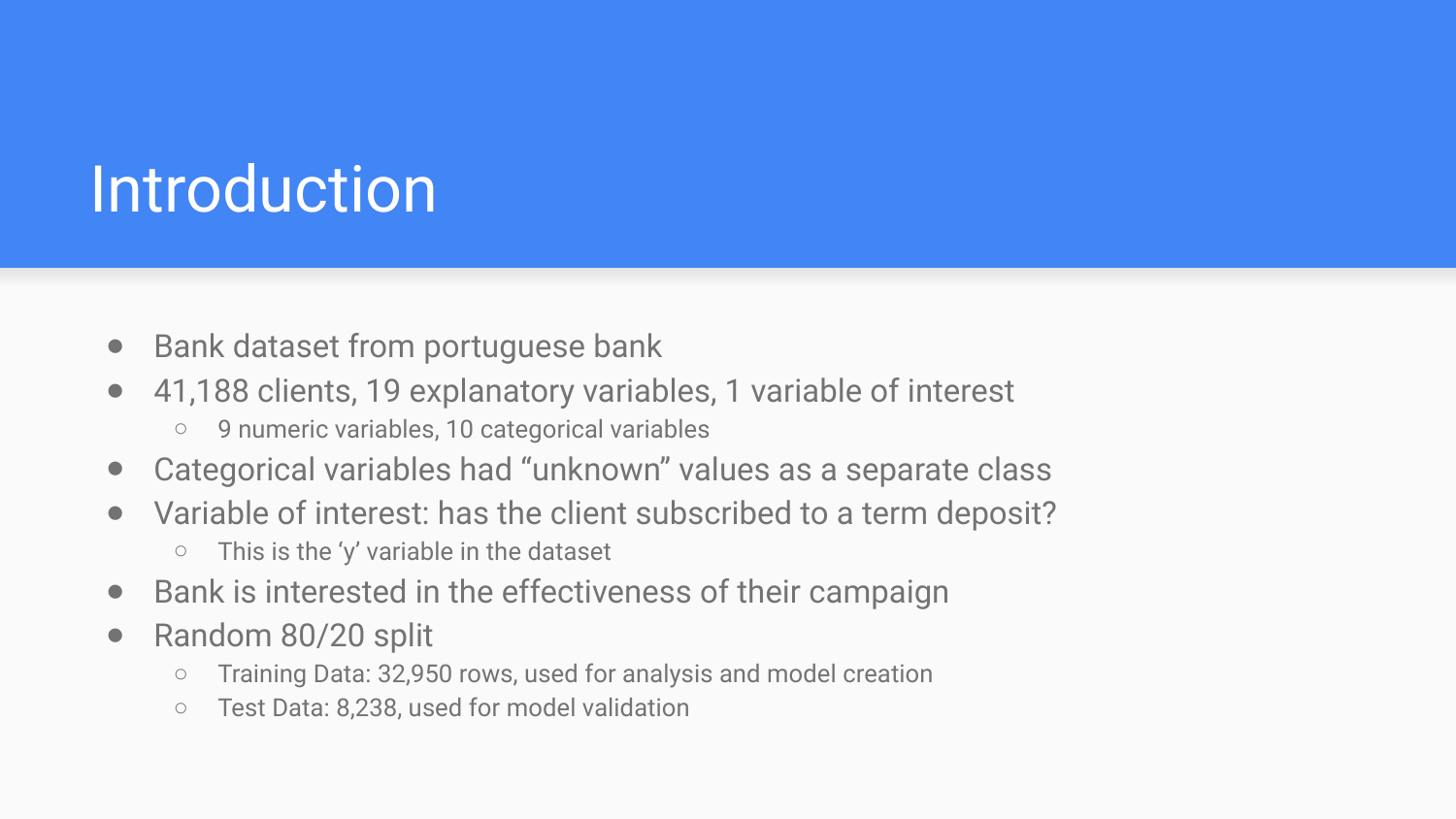

# Introduction
Bank dataset from portuguese bank
41,188 clients, 19 explanatory variables, 1 variable of interest
9 numeric variables, 10 categorical variables
Categorical variables had “unknown” values as a separate class
Variable of interest: has the client subscribed to a term deposit?
This is the ‘y’ variable in the dataset
Bank is interested in the effectiveness of their campaign
Random 80/20 split
Training Data: 32,950 rows, used for analysis and model creation
Test Data: 8,238, used for model validation